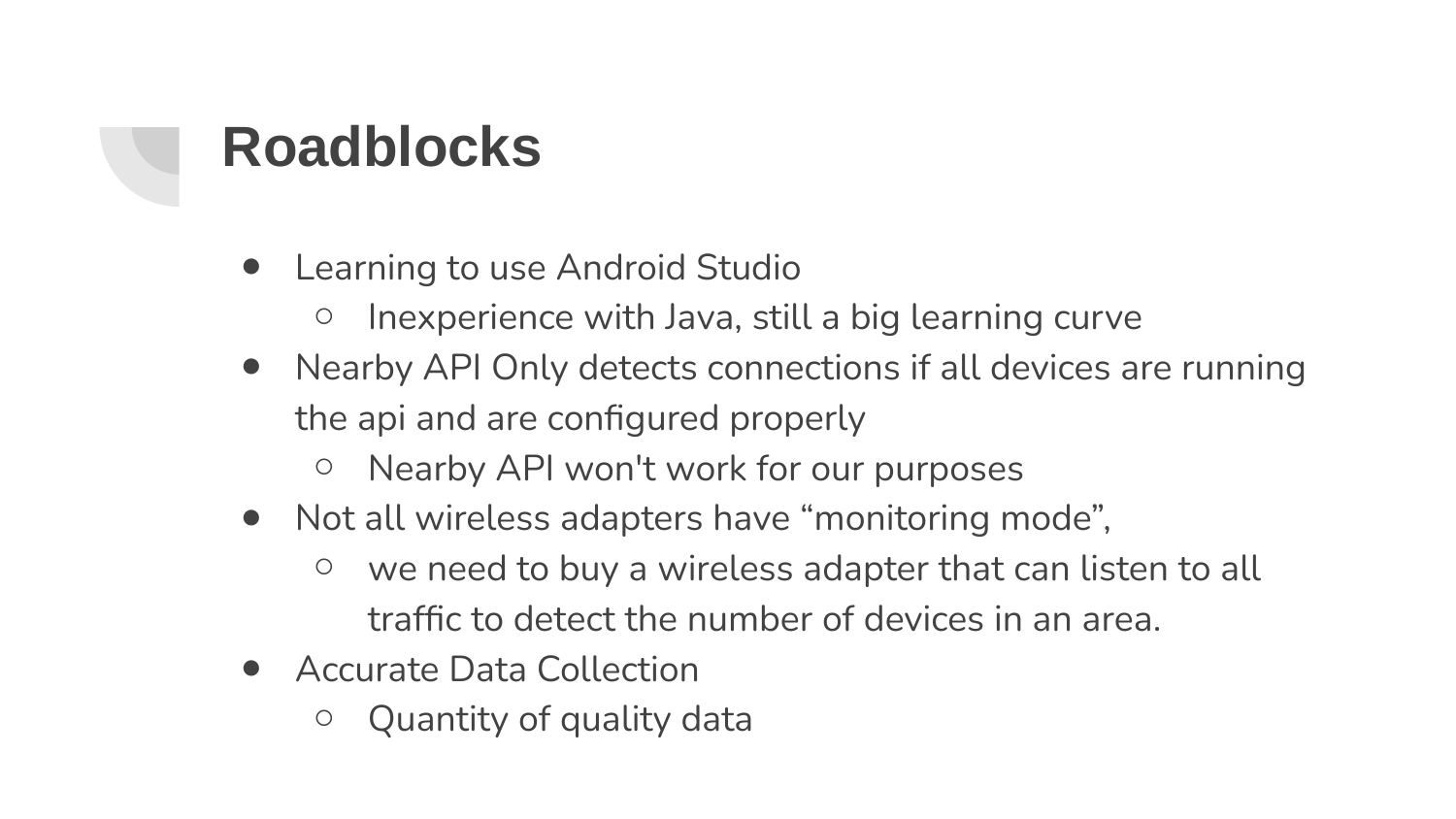

# Roadblocks
Learning to use Android Studio
Inexperience with Java, still a big learning curve
Nearby API Only detects connections if all devices are running the api and are configured properly
Nearby API won't work for our purposes
Not all wireless adapters have “monitoring mode”,
we need to buy a wireless adapter that can listen to all traffic to detect the number of devices in an area.
Accurate Data Collection
Quantity of quality data